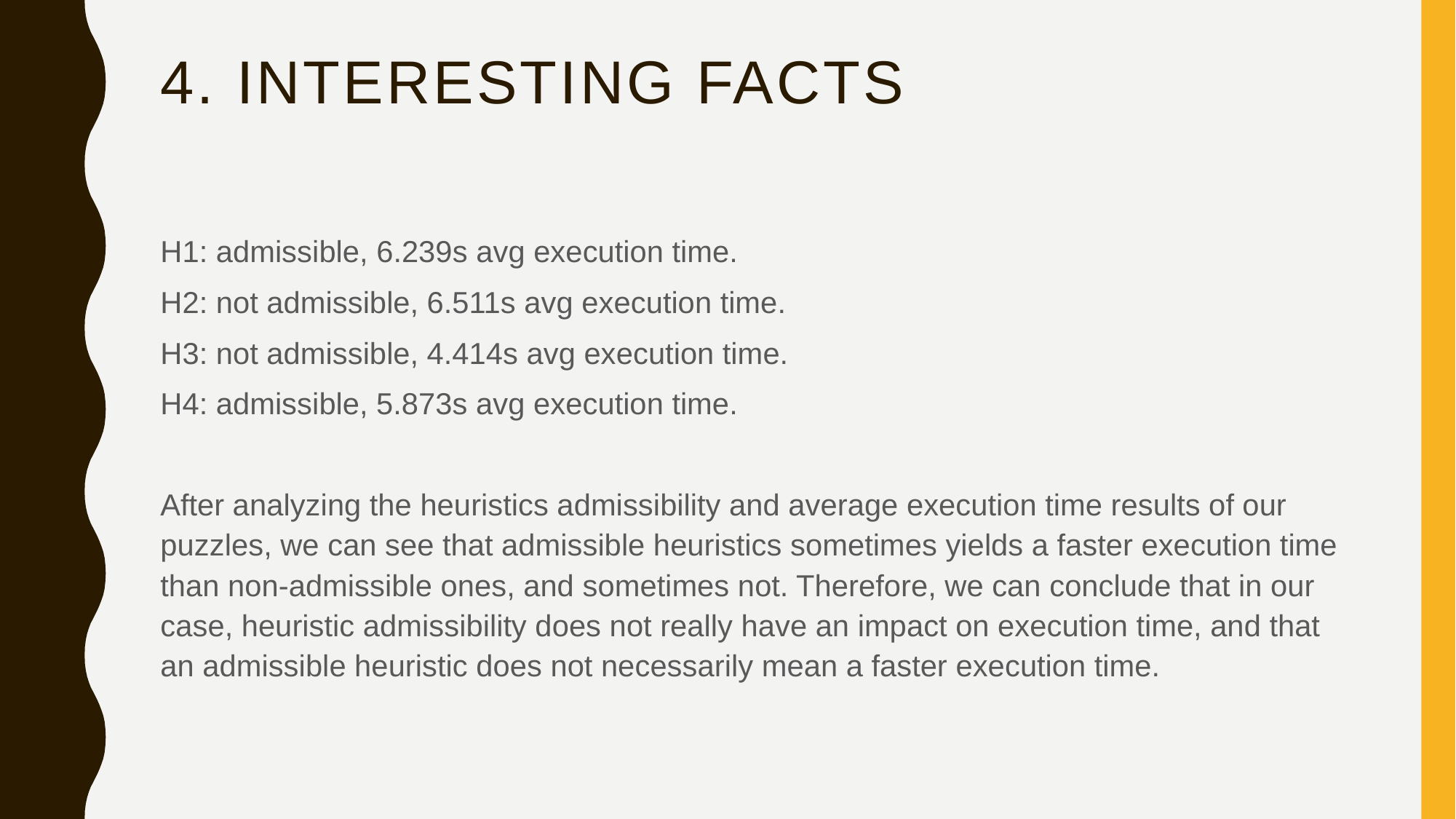

# 4. Interesting facts
H1: admissible, 6.239s avg execution time.
H2: not admissible, 6.511s avg execution time.
H3: not admissible, 4.414s avg execution time.
H4: admissible, 5.873s avg execution time.

After analyzing the heuristics admissibility and average execution time results of our puzzles, we can see that admissible heuristics sometimes yields a faster execution time than non-admissible ones, and sometimes not. Therefore, we can conclude that in our case, heuristic admissibility does not really have an impact on execution time, and that an admissible heuristic does not necessarily mean a faster execution time.